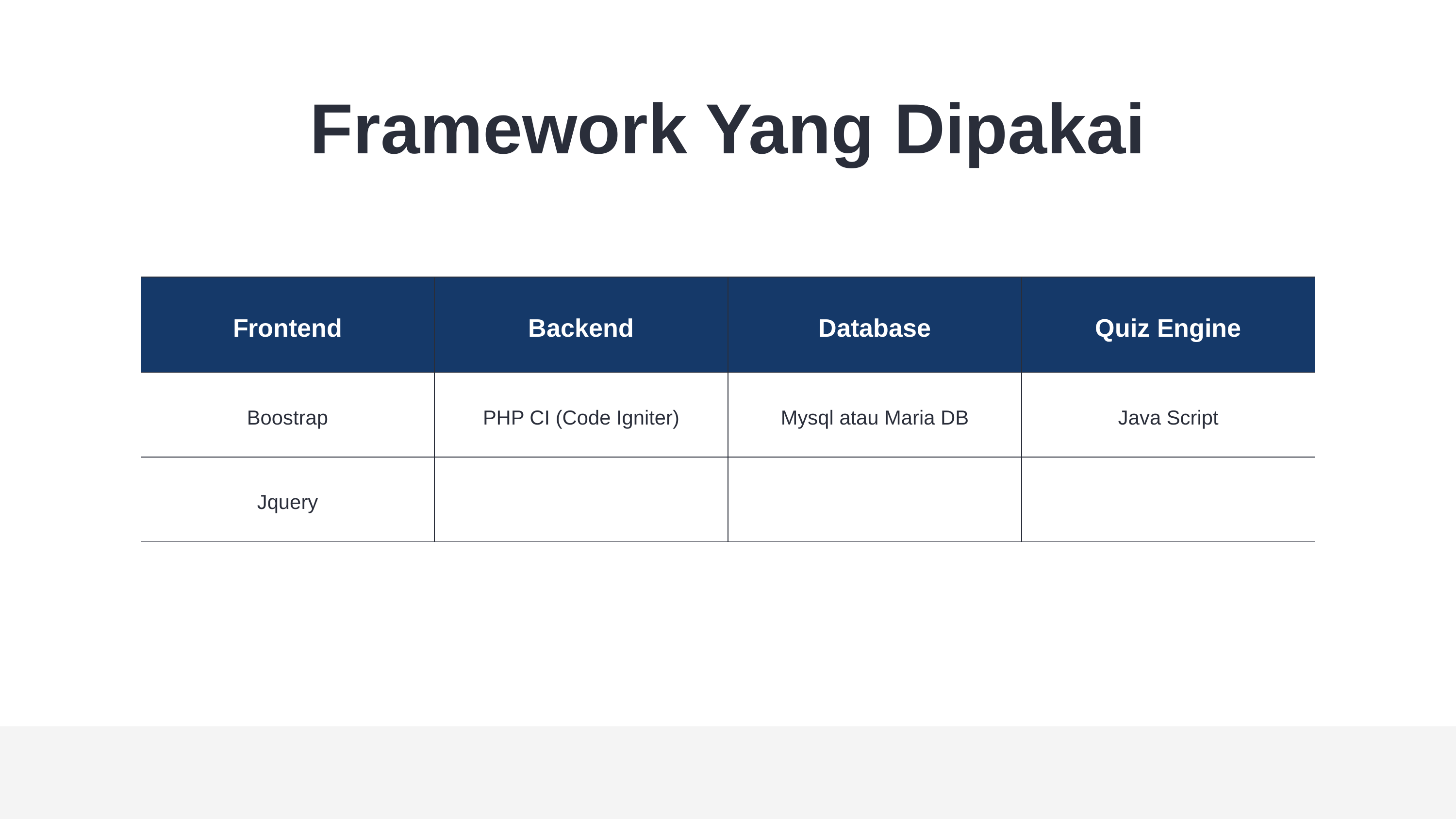

Framework Yang Dipakai
| Frontend | Backend | Database | Quiz Engine |
| --- | --- | --- | --- |
| Boostrap | PHP CI (Code Igniter) | Mysql atau Maria DB | Java Script |
| Jquery |  |  |  |